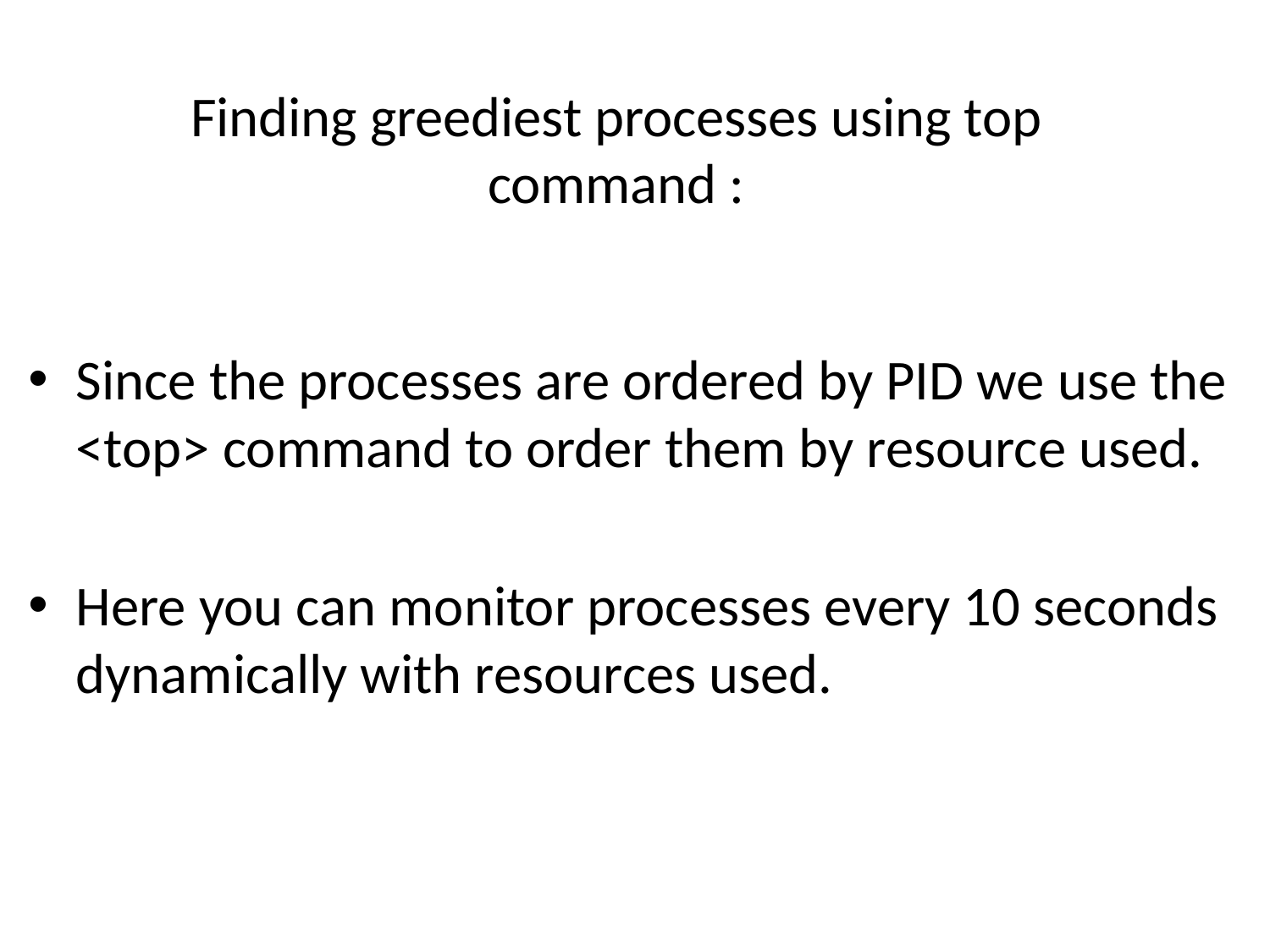

# Finding greediest processes using top command :

Since the processes are ordered by PID we use the <top> command to order them by resource used.

Here you can monitor processes every 10 seconds dynamically with resources used.